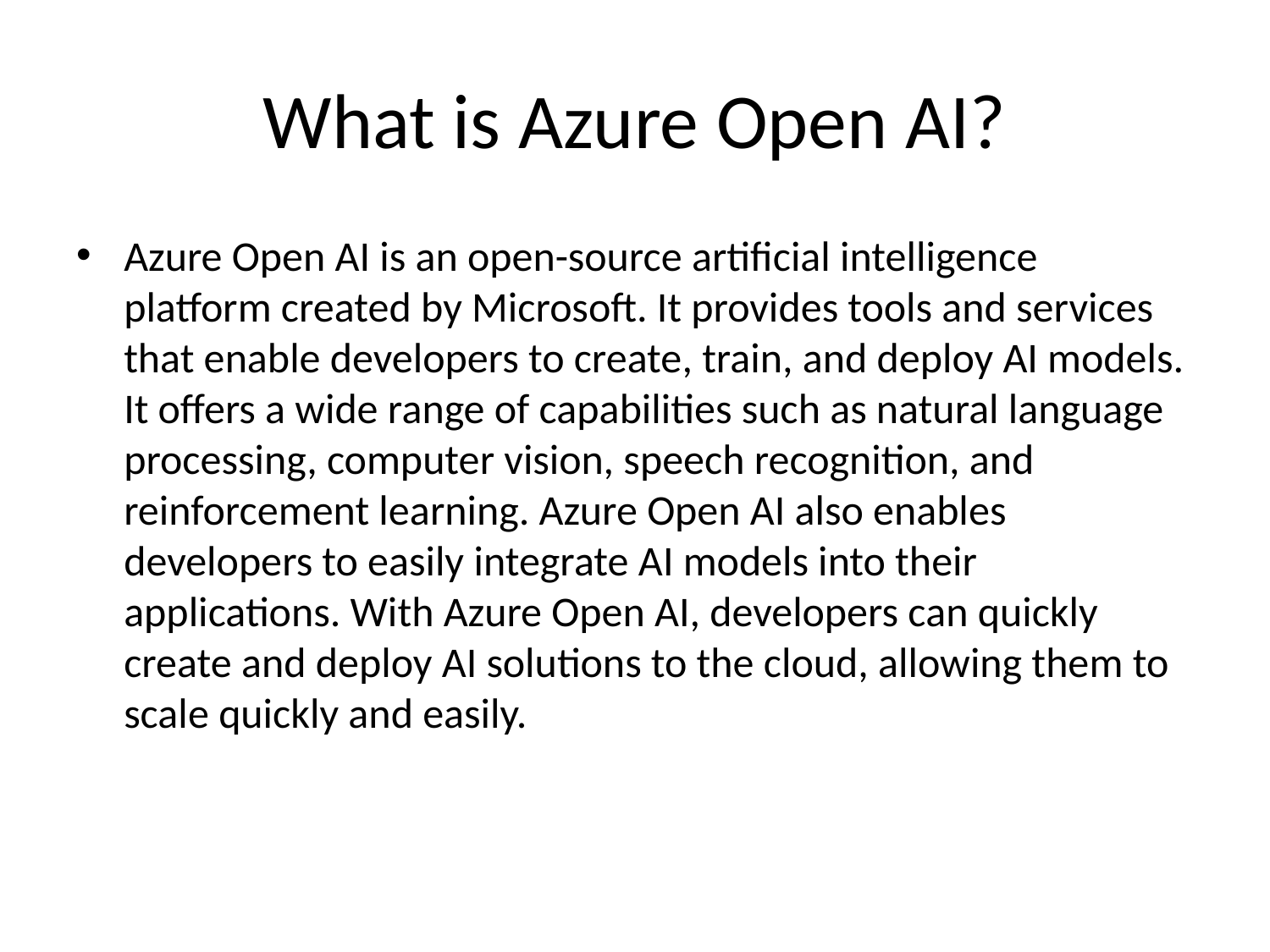

# What is Azure Open AI?
Azure Open AI is an open-source artificial intelligence platform created by Microsoft. It provides tools and services that enable developers to create, train, and deploy AI models. It offers a wide range of capabilities such as natural language processing, computer vision, speech recognition, and reinforcement learning. Azure Open AI also enables developers to easily integrate AI models into their applications. With Azure Open AI, developers can quickly create and deploy AI solutions to the cloud, allowing them to scale quickly and easily.